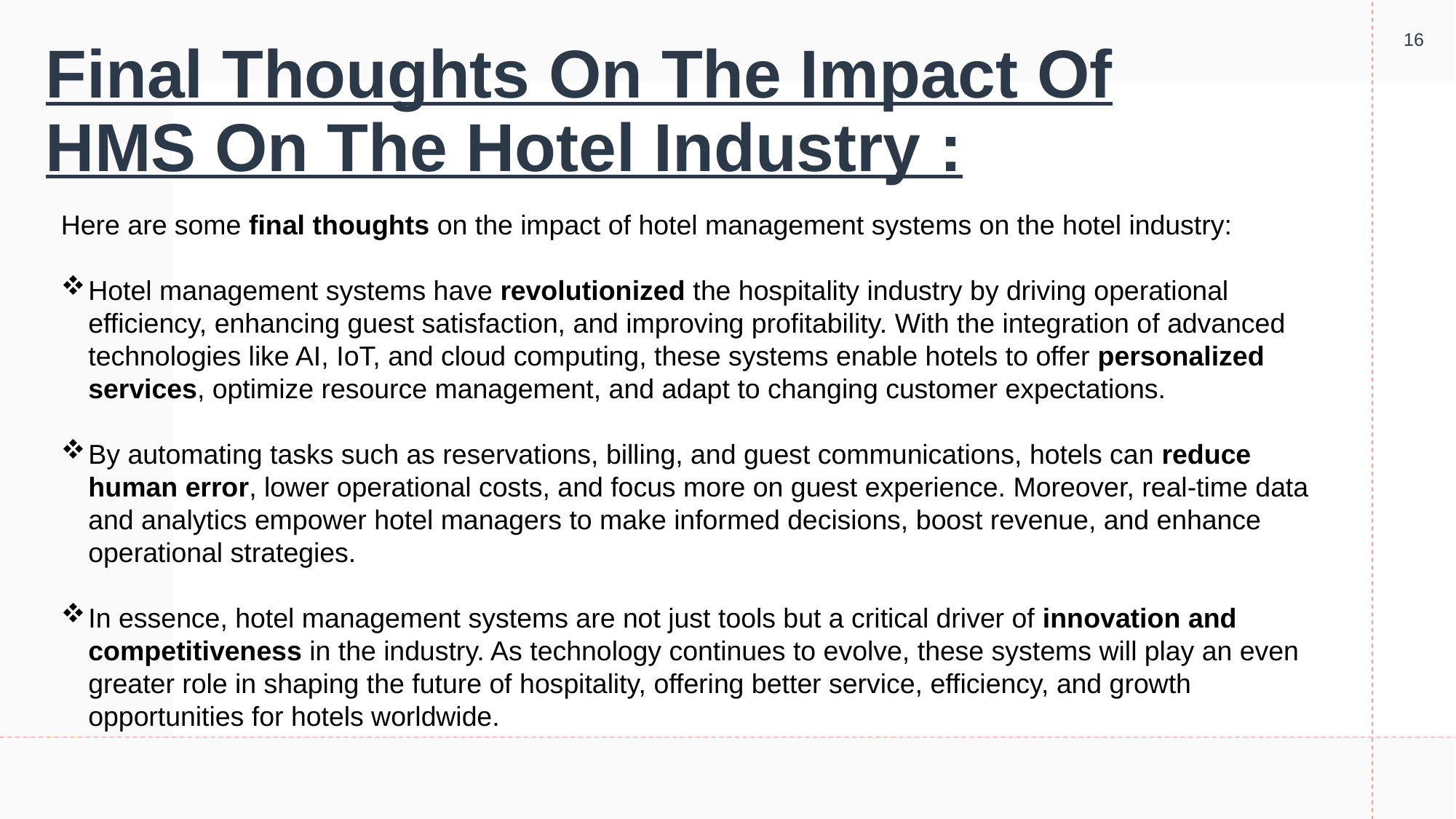

16
# Final Thoughts On The Impact Of HMS On The Hotel Industry :
Here are some final thoughts on the impact of hotel management systems on the hotel industry:

Hotel management systems have revolutionized the hospitality industry by driving operational efficiency, enhancing guest satisfaction, and improving profitability. With the integration of advanced technologies like AI, IoT, and cloud computing, these systems enable hotels to offer personalized services, optimize resource management, and adapt to changing customer expectations.

By automating tasks such as reservations, billing, and guest communications, hotels can reduce human error, lower operational costs, and focus more on guest experience. Moreover, real-time data and analytics empower hotel managers to make informed decisions, boost revenue, and enhance operational strategies.

In essence, hotel management systems are not just tools but a critical driver of innovation and competitiveness in the industry. As technology continues to evolve, these systems will play an even greater role in shaping the future of hospitality, offering better service, efficiency, and growth opportunities for hotels worldwide.